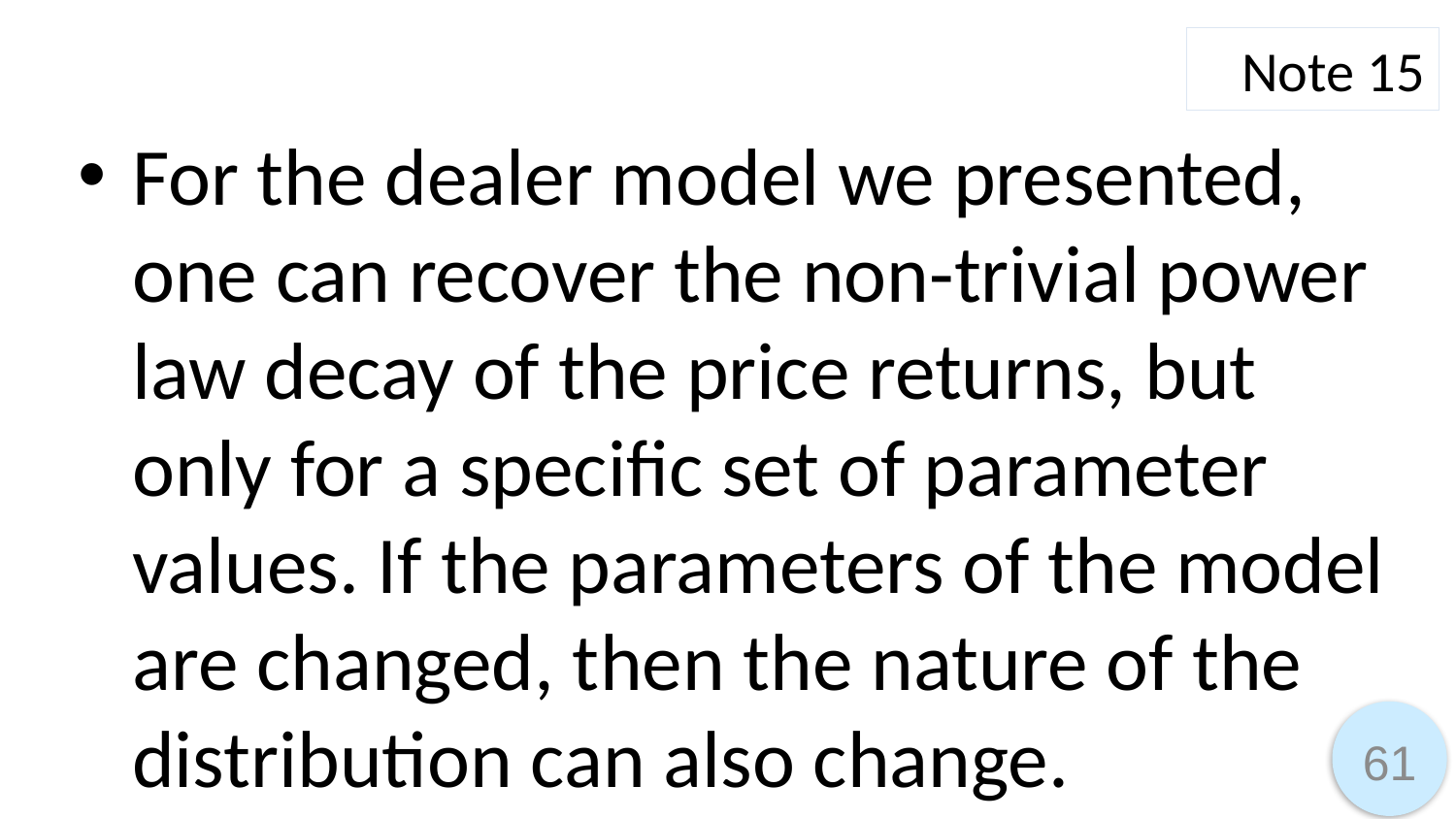

Note 15
For the dealer model we presented, one can recover the non-trivial power law decay of the price returns, but only for a specific set of parameter values. If the parameters of the model are changed, then the nature of the distribution can also change.
61